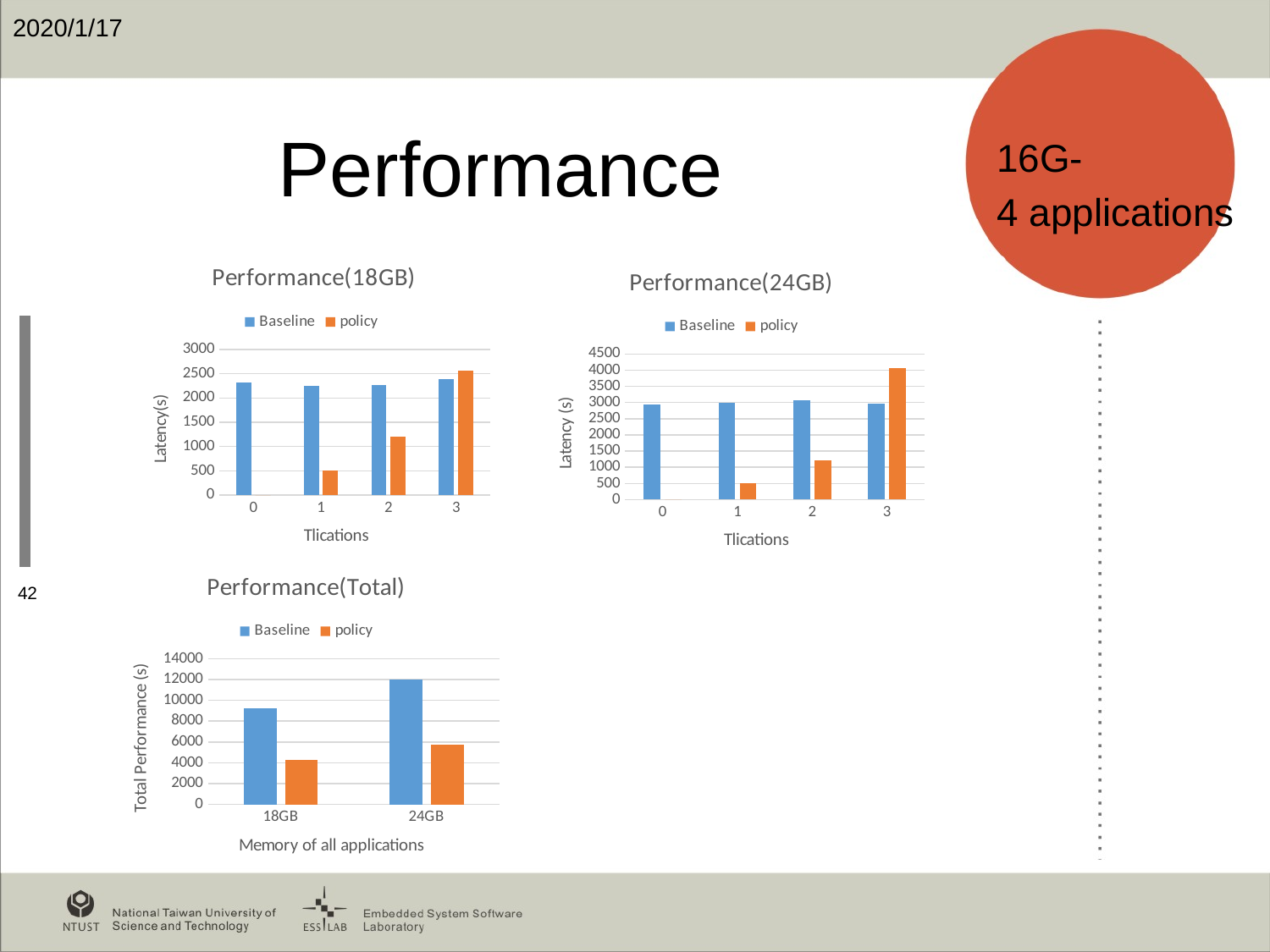

2020/1/17
# Performance
16G-
4 applications

### Chart:  Performance(18GB)

| Category | Baseline | policy |
|---|---|---|
| 0 | 2318.0 | 0.0 |
| 1 | 2242.0 | 500.0 |
| 2 | 2266.0 | 1200.0 |
| 3 | 2390.0 | 2564.0 |

### Chart: Performance(24GB)

| Category | Baseline | policy |
|---|---|---|
| 0 | 2940.0 | 0.0 |
| 1 | 3005.0 | 500.0 |
| 2 | 3070.0 | 1200.0 |
| 3 | 2963.0 | 4076.0 |

### Chart: Performance(Total)

| Category | Baseline | policy |
|---|---|---|
| 18GB | 9216.0 | 4264.0 |
| 24GB | 11978.0 | 5776.0 |
42